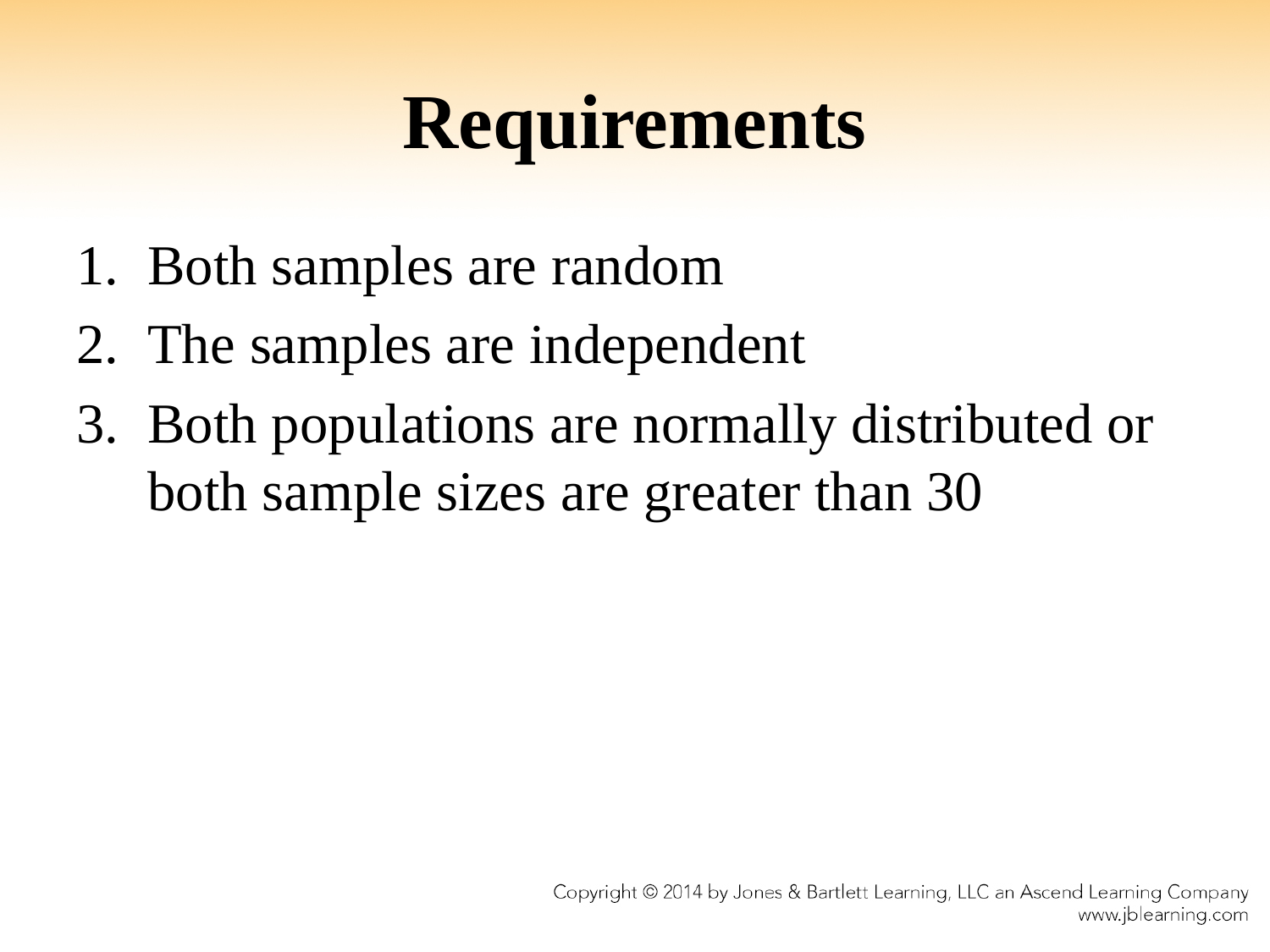

# Requirements
Both samples are random
The samples are independent
Both populations are normally distributed or both sample sizes are greater than 30